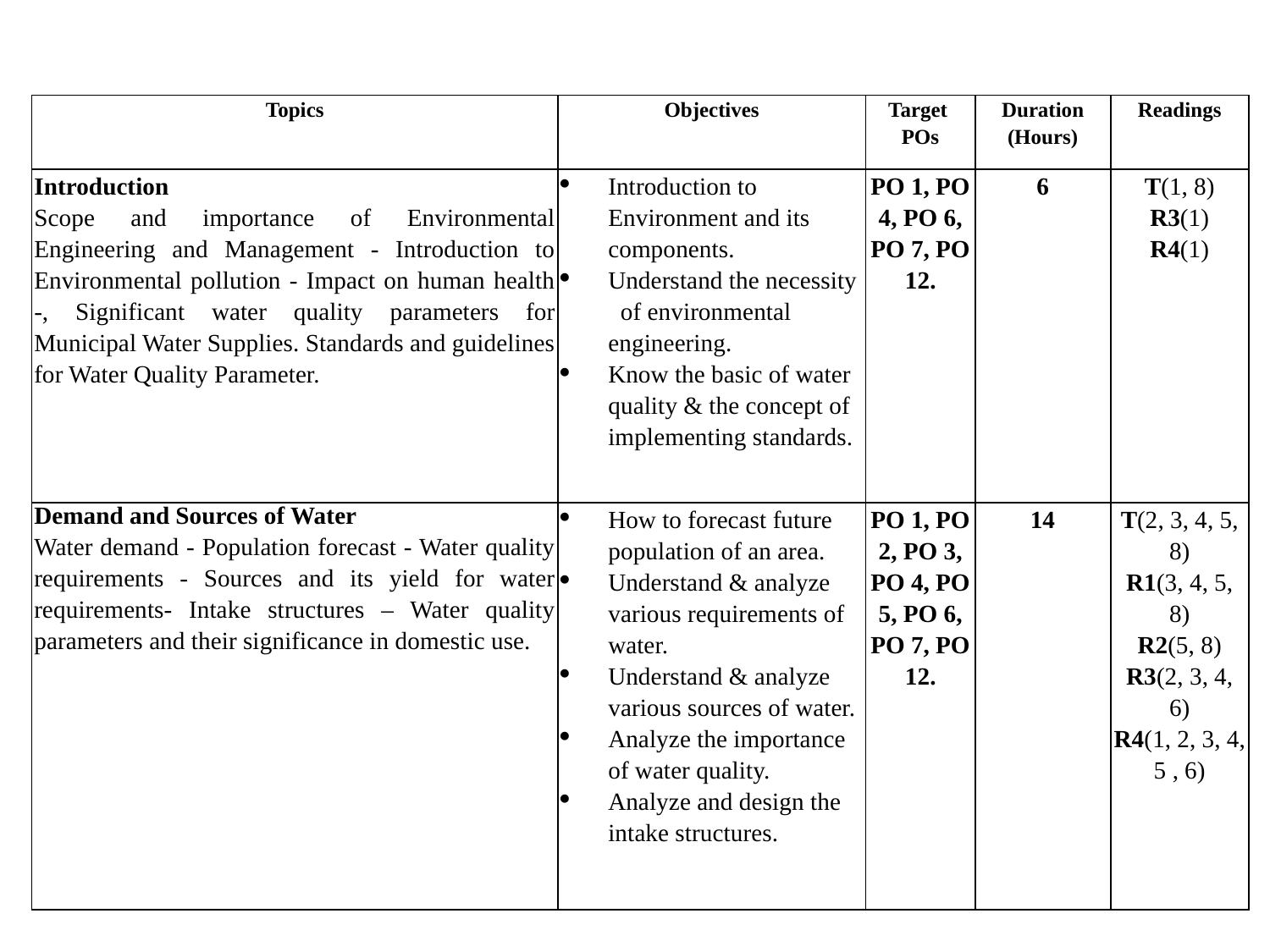

| Topics | Objectives | Target POs | Duration (Hours) | Readings |
| --- | --- | --- | --- | --- |
| Introduction Scope and importance of Environmental Engineering and Management - Introduction to Environmental pollution - Impact on human health -, Significant water quality parameters for Municipal Water Supplies. Standards and guidelines for Water Quality Parameter. | Introduction to Environment and its components. Understand the necessity of environmental engineering. Know the basic of water quality & the concept of implementing standards. | PO 1, PO 4, PO 6, PO 7, PO 12. | 6 | T(1, 8) R3(1) R4(1) |
| Demand and Sources of Water Water demand - Population forecast - Water quality requirements - Sources and its yield for water requirements- Intake structures – Water quality parameters and their significance in domestic use. | How to forecast future population of an area. Understand & analyze various requirements of water. Understand & analyze various sources of water. Analyze the importance of water quality. Analyze and design the intake structures. | PO 1, PO 2, PO 3, PO 4, PO 5, PO 6, PO 7, PO 12. | 14 | T(2, 3, 4, 5, 8) R1(3, 4, 5, 8) R2(5, 8) R3(2, 3, 4, 6) R4(1, 2, 3, 4, 5 , 6) |